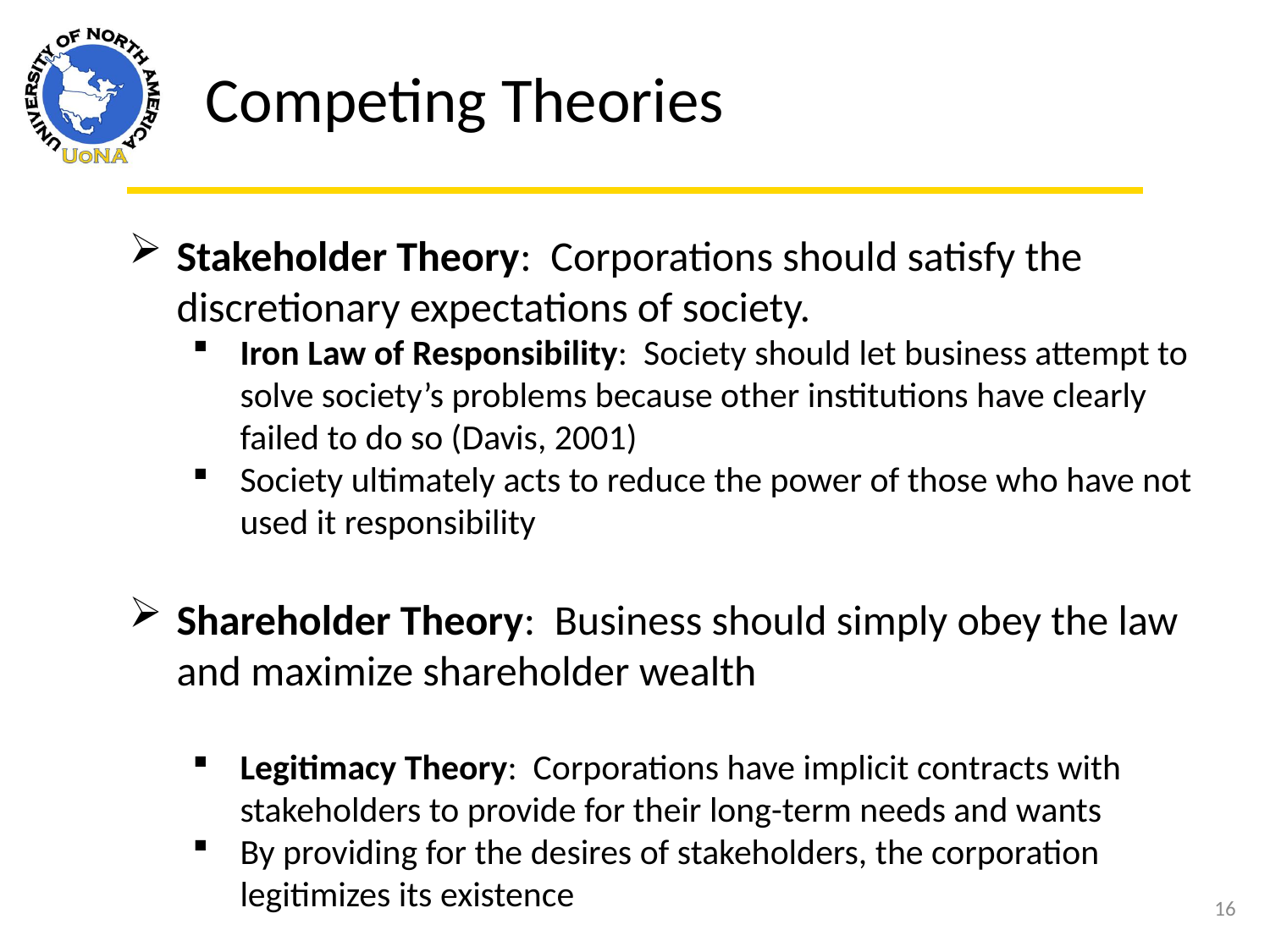

Competing Theories
Stakeholder Theory:  Corporations should satisfy the discretionary expectations of society.
Iron Law of Responsibility:  Society should let business attempt to solve society’s problems because other institutions have clearly failed to do so (Davis, 2001)
Society ultimately acts to reduce the power of those who have not used it responsibility

Shareholder Theory:  Business should simply obey the law and maximize shareholder wealth

Legitimacy Theory:  Corporations have implicit contracts with stakeholders to provide for their long-term needs and wants
By providing for the desires of stakeholders, the corporation legitimizes its existence
16